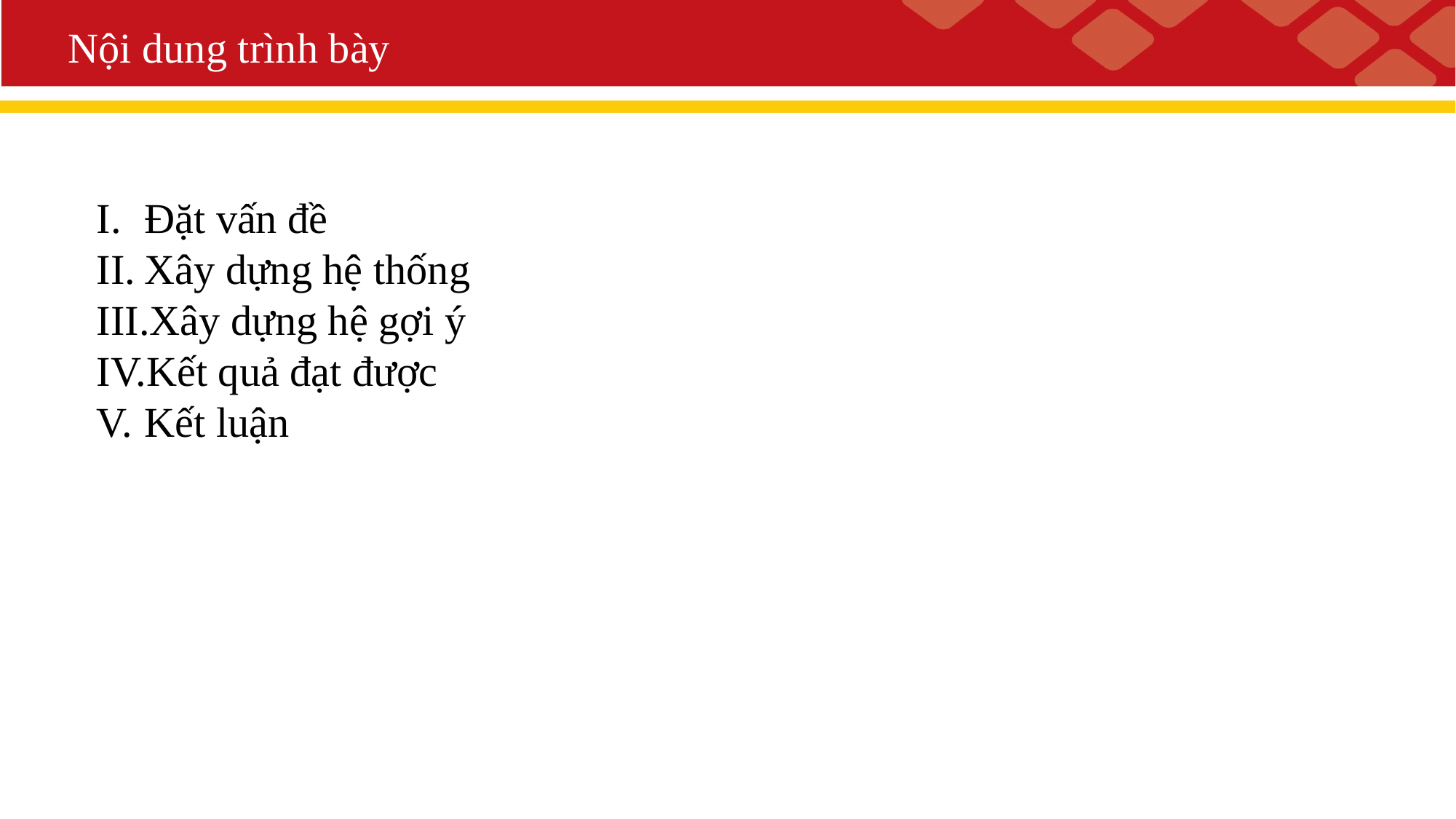

Nội dung trình bày
Đặt vấn đề
Xây dựng hệ thống
Xây dựng hệ gợi ý
Kết quả đạt được
Kết luận